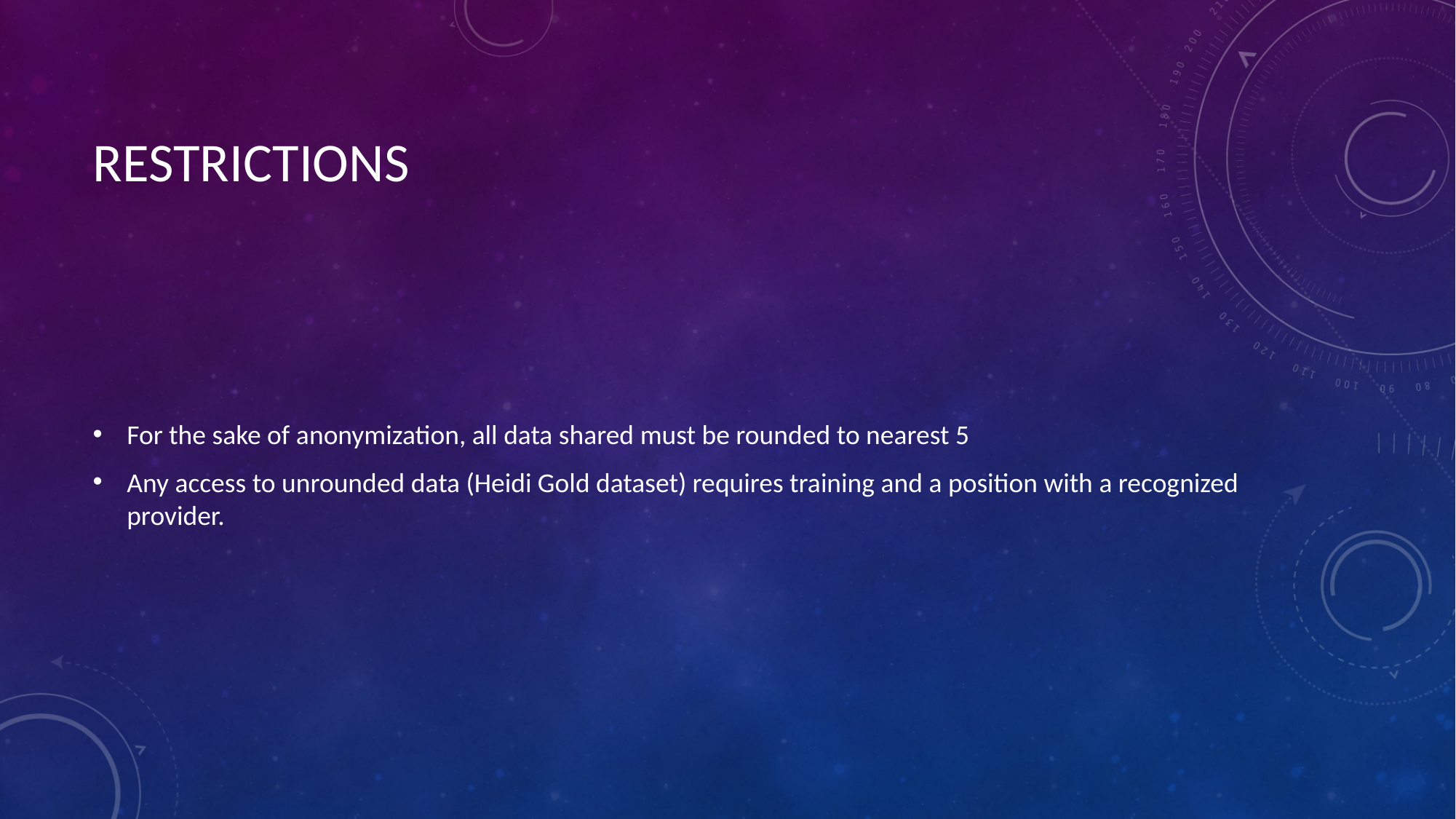

# Restrictions
For the sake of anonymization, all data shared must be rounded to nearest 5
Any access to unrounded data (Heidi Gold dataset) requires training and a position with a recognized provider.